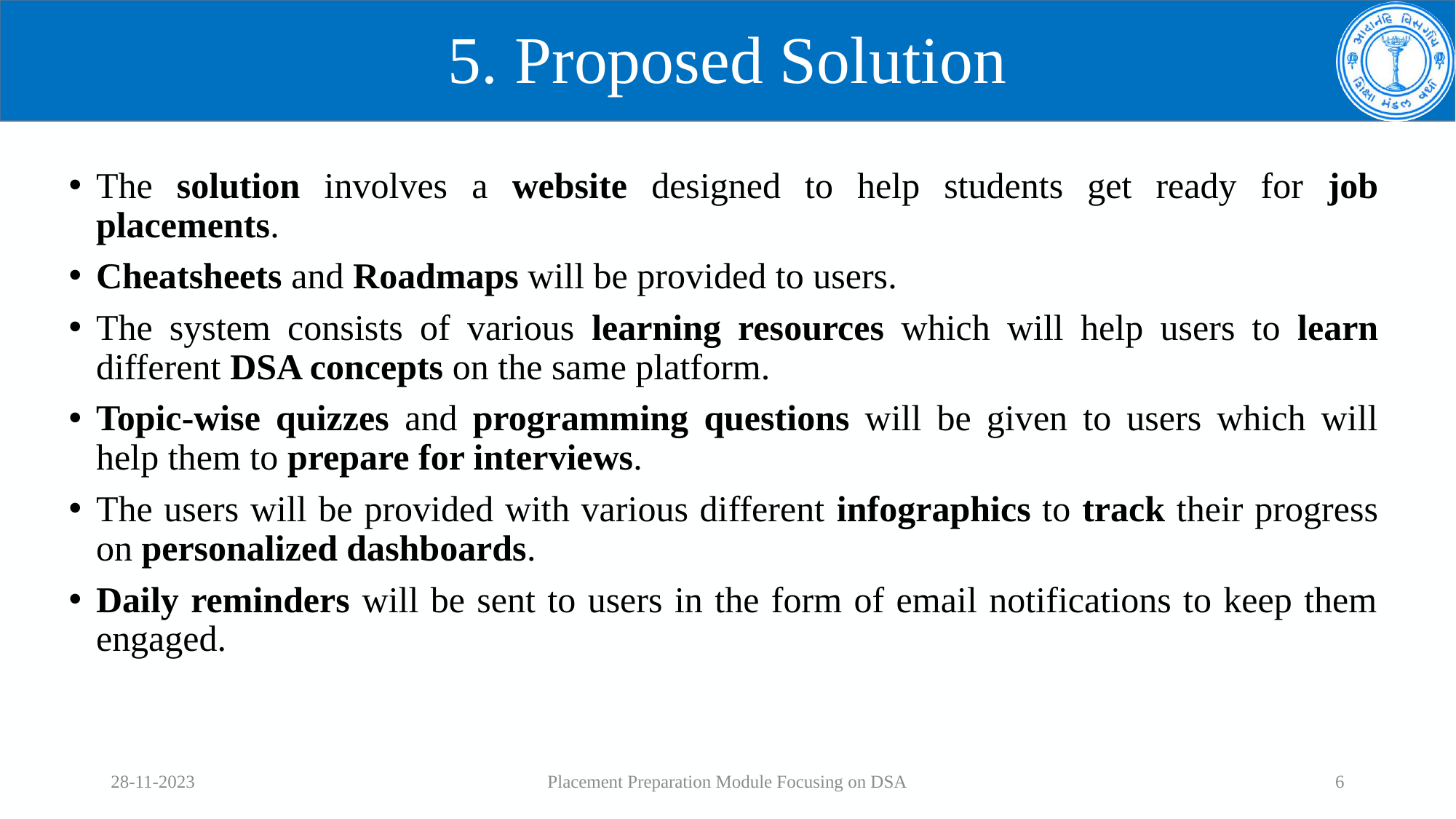

# 5. Proposed Solution
The solution involves a website designed to help students get ready for job placements.
Cheatsheets and Roadmaps will be provided to users.
The system consists of various learning resources which will help users to learn different DSA concepts on the same platform.
Topic-wise quizzes and programming questions will be given to users which will help them to prepare for interviews.
The users will be provided with various different infographics to track their progress on personalized dashboards.
Daily reminders will be sent to users in the form of email notifications to keep them engaged.

28-11-2023
Placement Preparation Module Focusing on DSA
6